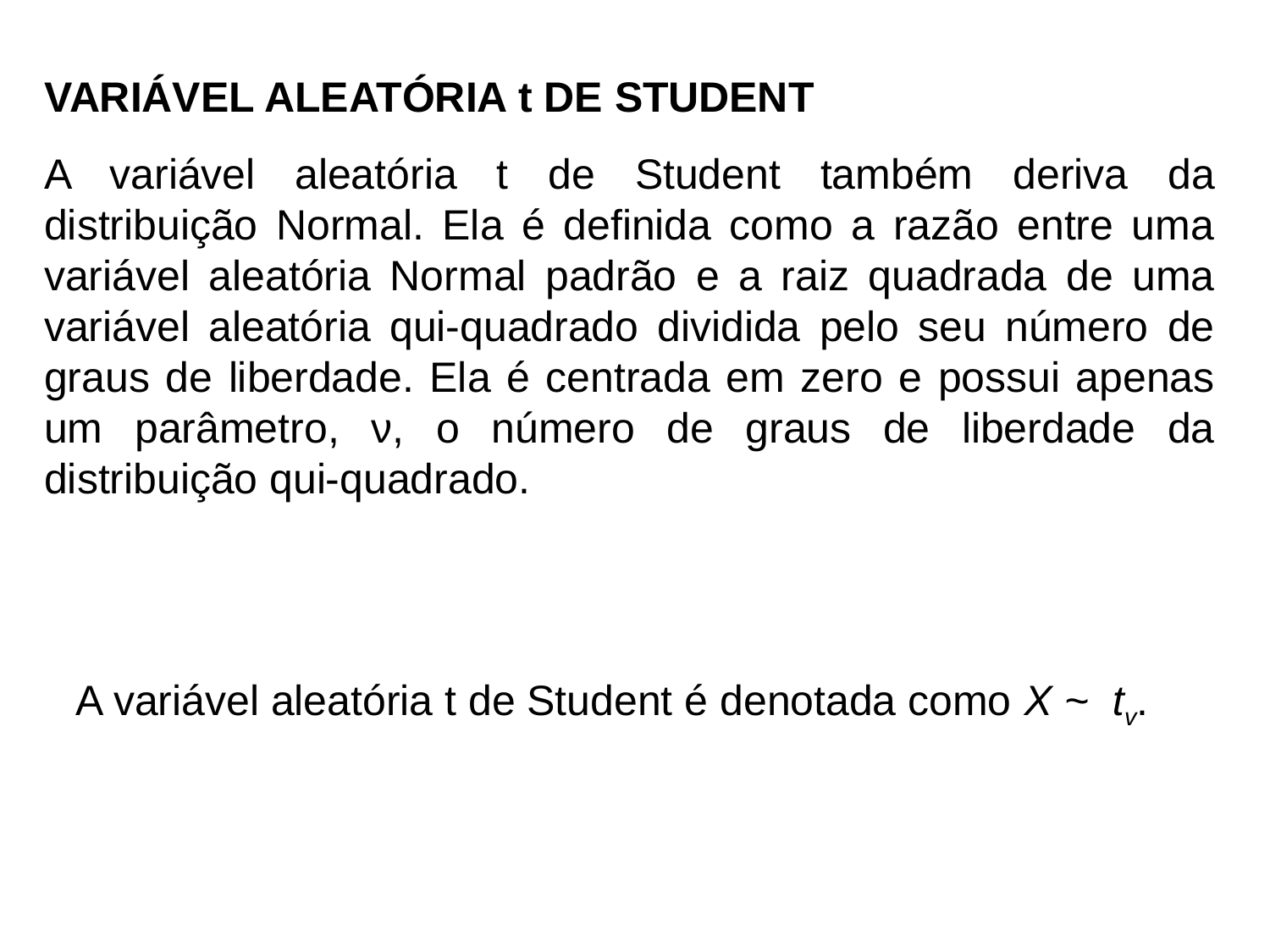

VARIÁVEL ALEATÓRIA t DE STUDENT
A variável aleatória t de Student também deriva da distribuição Normal. Ela é definida como a razão entre uma variável aleatória Normal padrão e a raiz quadrada de uma variável aleatória qui-quadrado dividida pelo seu número de graus de liberdade. Ela é centrada em zero e possui apenas um parâmetro, ν, o número de graus de liberdade da distribuição qui-quadrado.
A variável aleatória t de Student é denotada como X ~  tv.